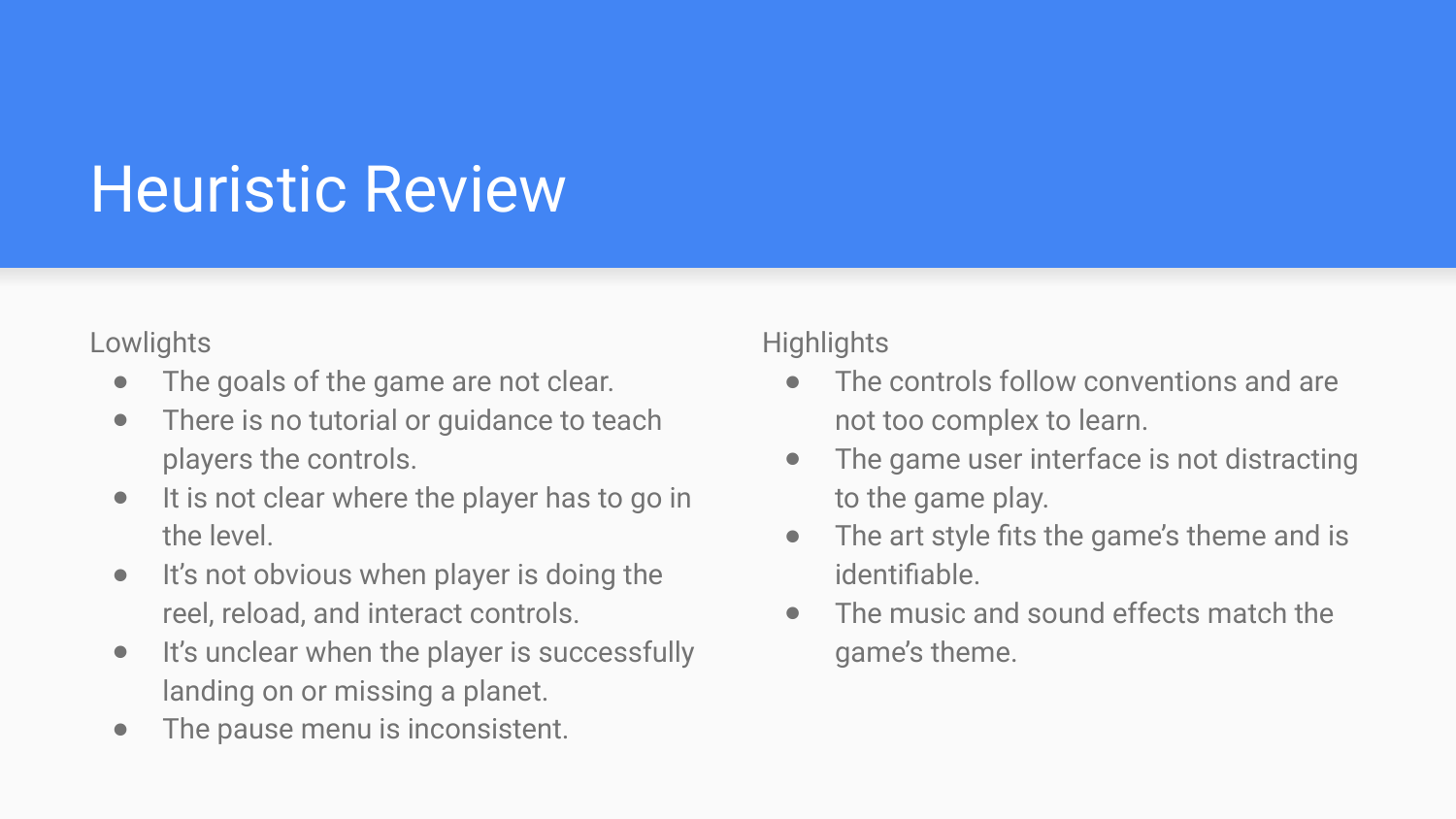

# Heuristic Review
Lowlights
The goals of the game are not clear.
There is no tutorial or guidance to teach players the controls.
It is not clear where the player has to go in the level.
It’s not obvious when player is doing the reel, reload, and interact controls.
It’s unclear when the player is successfully landing on or missing a planet.
The pause menu is inconsistent.
Highlights
The controls follow conventions and are not too complex to learn.
The game user interface is not distracting to the game play.
The art style fits the game’s theme and is identifiable.
The music and sound effects match the game’s theme.